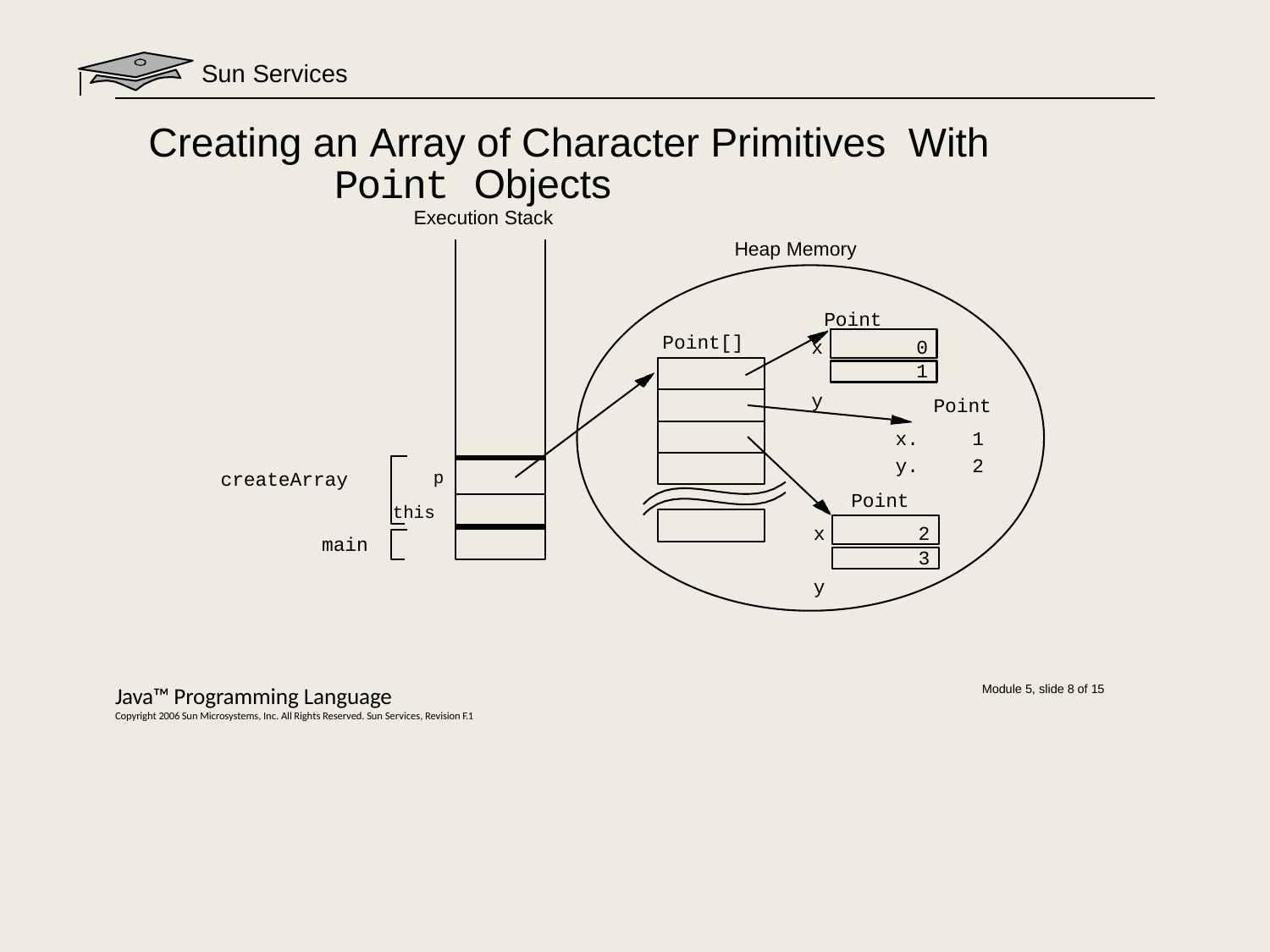

# Sun Services

Creating an Array of Character Primitives  With Point Objects
Execution Stack
Heap Memory

Point

Point[]
0
x  y

1

Point

1
2

p
createArray

Point

this

2
x  y

main
3
Java™ Programming Language
Copyright 2006 Sun Microsystems, Inc. All Rights Reserved. Sun Services, Revision F.1
Module 5, slide 8 of 15